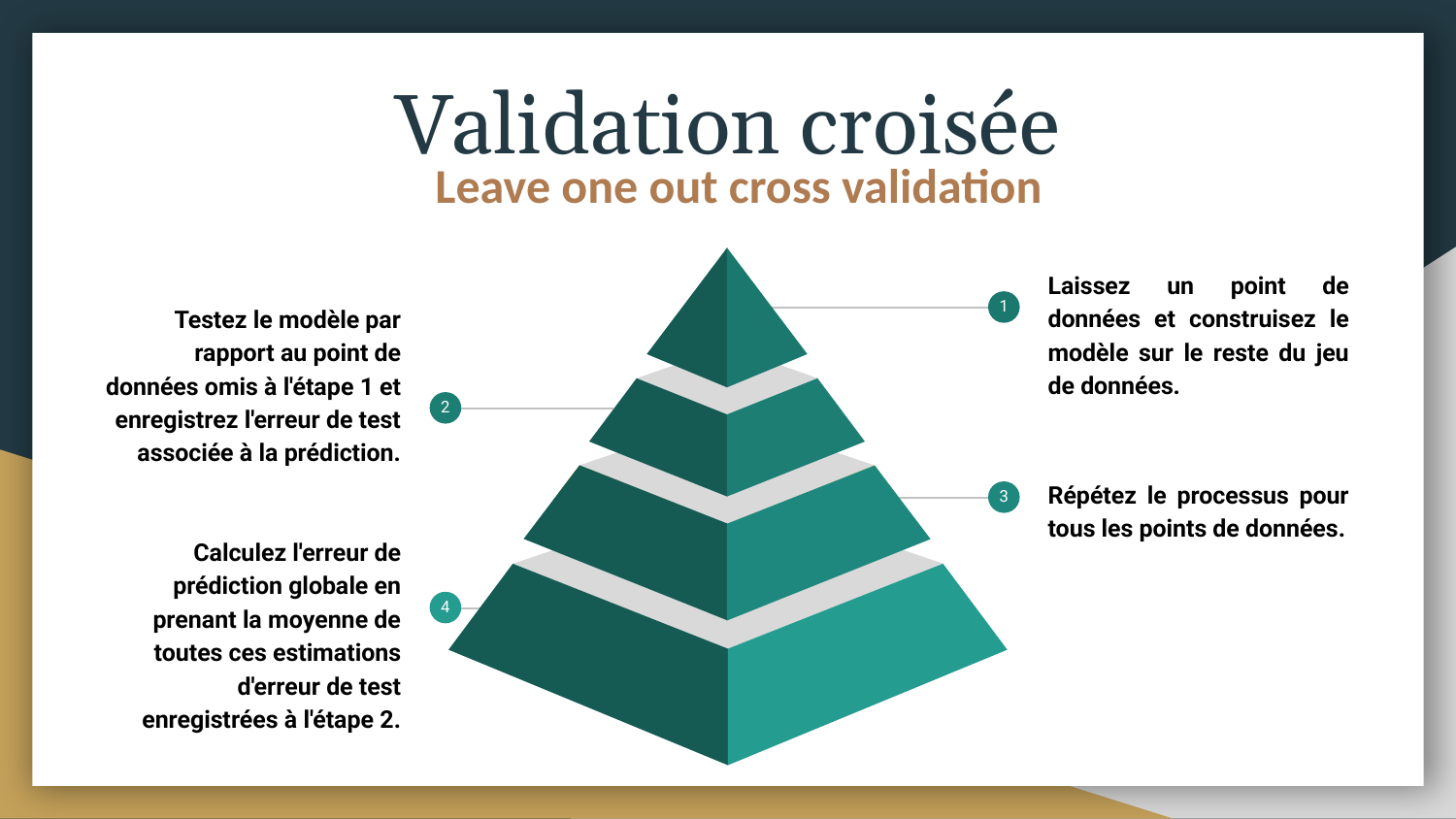

# Validation croisée

Leave one out cross validation

Laissez un point de données et construisez le modèle sur le reste du jeu de données.

1

Testez le modèle par rapport au point de données omis à l'étape 1 et enregistrez l'erreur de test associée à la prédiction.
2

Répétez le processus pour tous les points de données.
3

Calculez l'erreur de prédiction globale en prenant la moyenne de toutes ces estimations d'erreur de test enregistrées à l'étape 2.

4